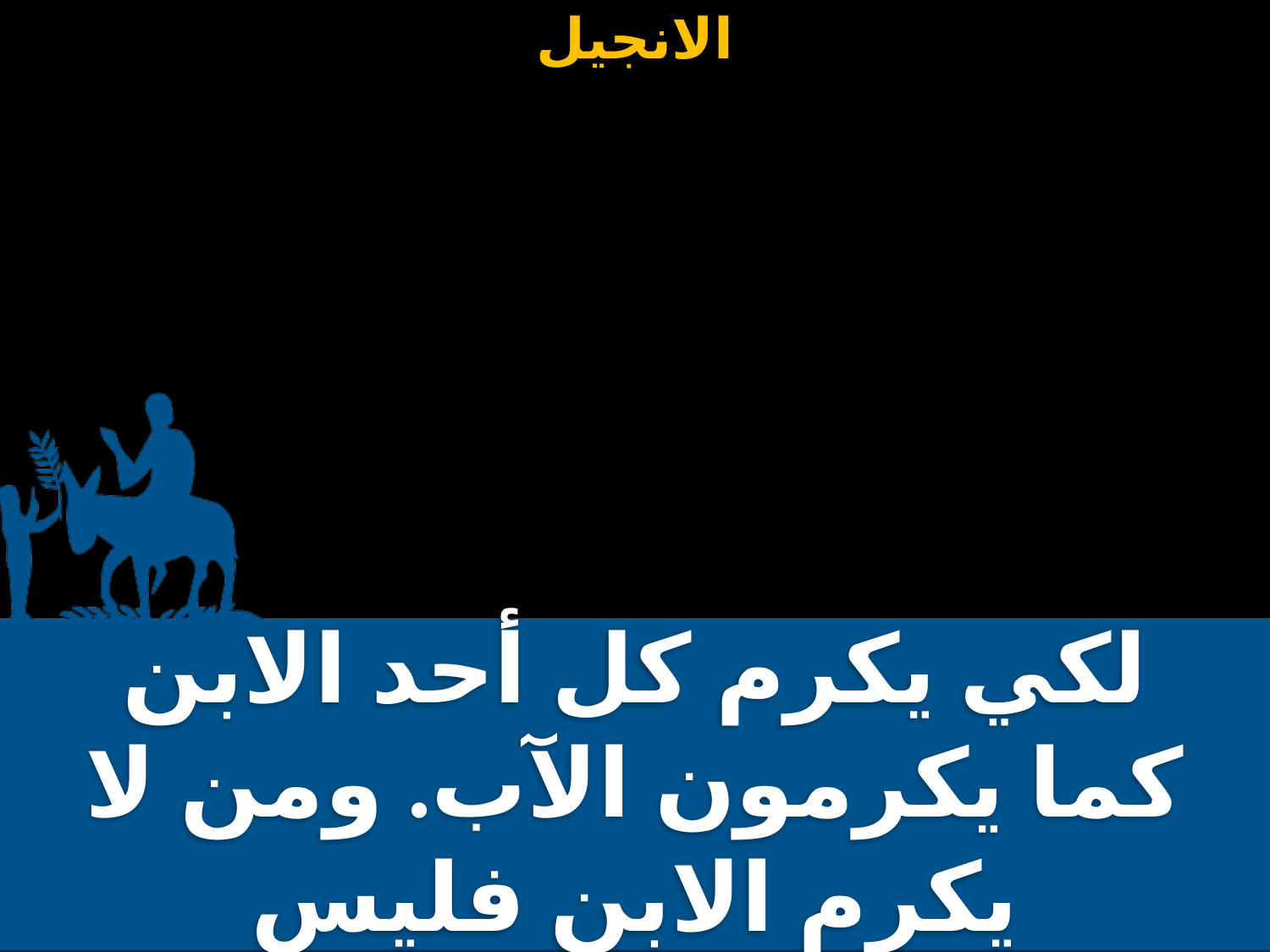

لكي يكرم كل أحد الابن كما يكرمون الآب. ومن لا يكرم الابن فليس